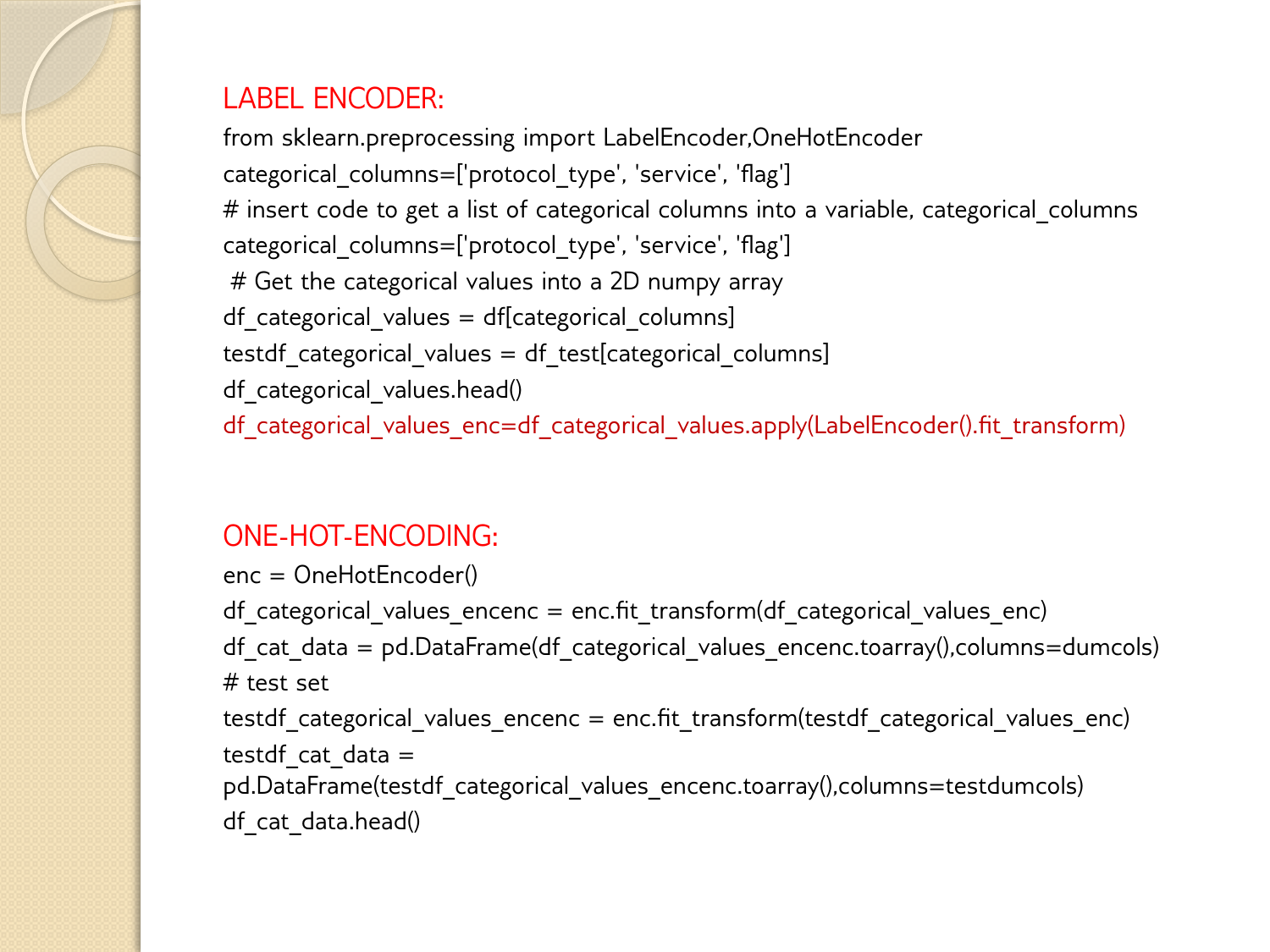

LABEL ENCODER:
from sklearn.preprocessing import LabelEncoder,OneHotEncoder
categorical_columns=['protocol_type', 'service', 'flag']
# insert code to get a list of categorical columns into a variable, categorical_columns
categorical_columns=['protocol_type', 'service', 'flag']
 # Get the categorical values into a 2D numpy array
df_categorical_values = df[categorical_columns]
testdf_categorical_values = df_test[categorical_columns]
df_categorical_values.head()
df_categorical_values_enc=df_categorical_values.apply(LabelEncoder().fit_transform)

ONE-HOT-ENCODING:
enc = OneHotEncoder()
df_categorical_values_encenc = enc.fit_transform(df_categorical_values_enc)
df_cat_data = pd.DataFrame(df_categorical_values_encenc.toarray(),columns=dumcols)
# test set
testdf_categorical_values_encenc = enc.fit_transform(testdf_categorical_values_enc)
testdf_cat_data = pd.DataFrame(testdf_categorical_values_encenc.toarray(),columns=testdumcols)
df_cat_data.head()